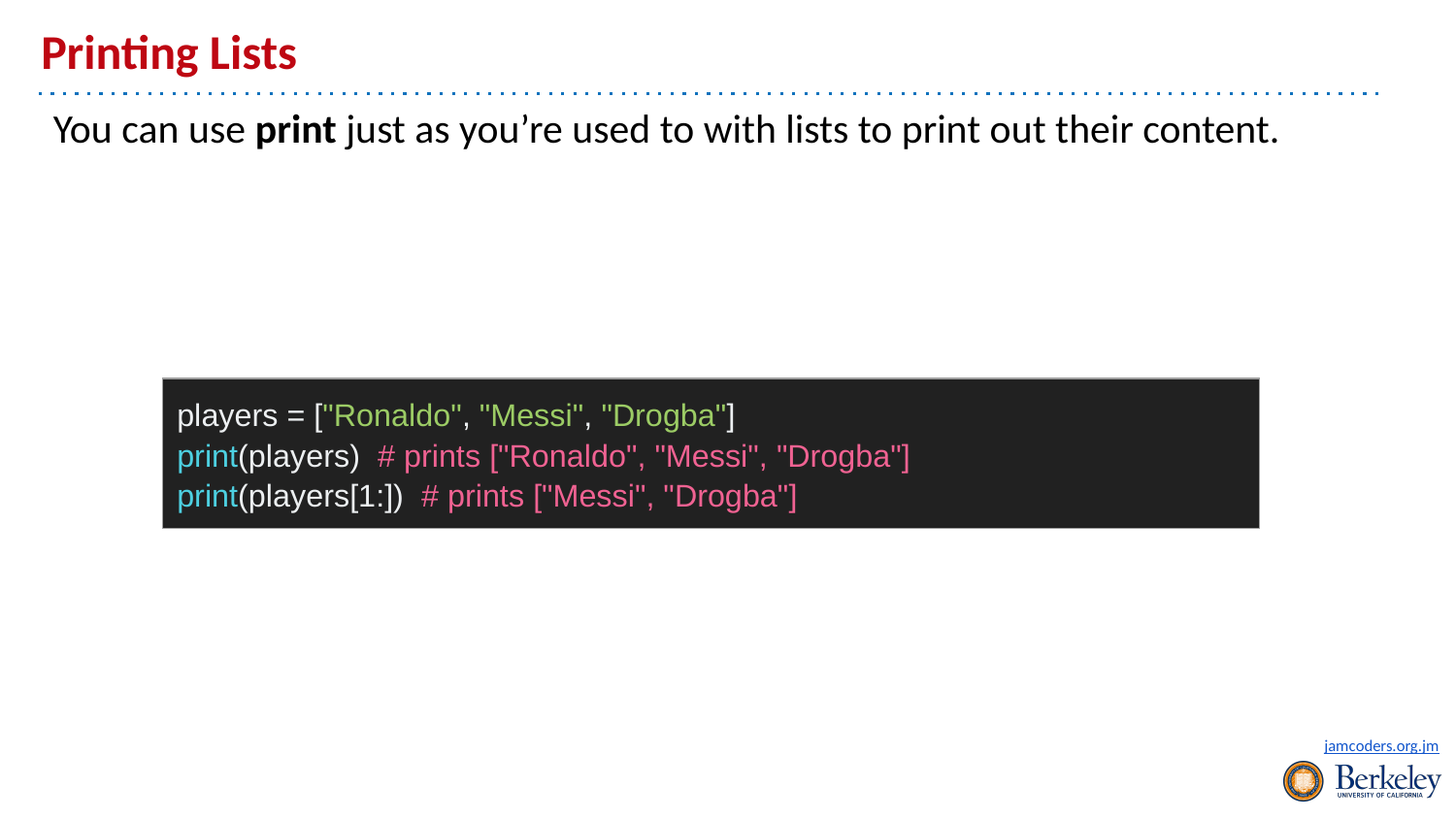

# Printing Lists
You can use print just as you’re used to with lists to print out their content.
| players = ["Ronaldo", "Messi", "Drogba"] print(players) # prints ["Ronaldo", "Messi", "Drogba"] print(players[1:]) # prints ["Messi", "Drogba"] |
| --- |